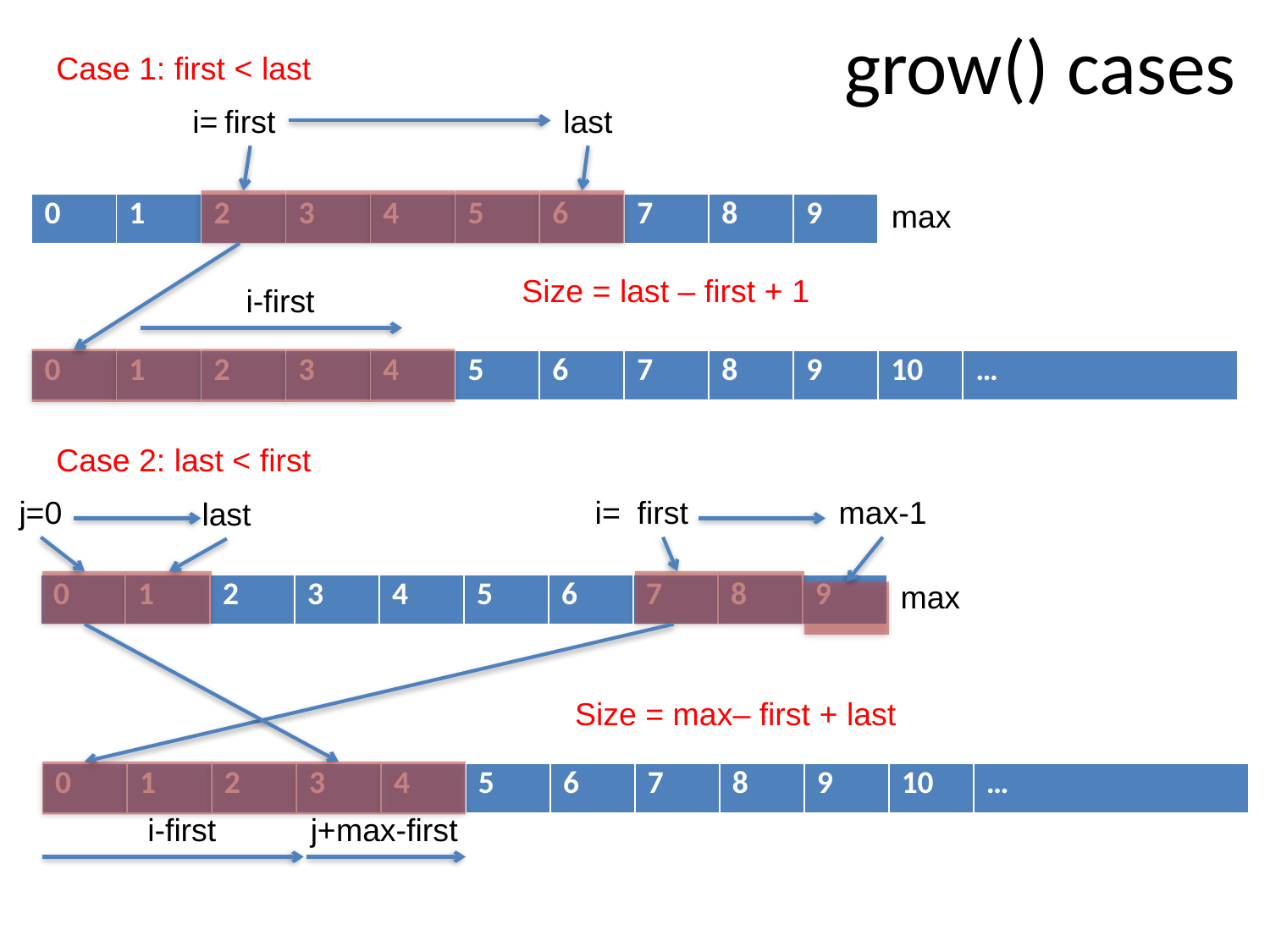

# grow() cases
Case 1: first < last
i=
first
last

max
| 0 | 1 | 2 | 3 | 4 | 5 | 6 | 7 | 8 | 9 |
| --- | --- | --- | --- | --- | --- | --- | --- | --- | --- |
Size = last – first + 1
i-first

| 0 | 1 | 2 | 3 | 4 | 5 | 6 | 7 | 8 | 9 | 10 | … |
| --- | --- | --- | --- | --- | --- | --- | --- | --- | --- | --- | --- |
Case 2: last < first
j=0
i=
first
max-1
last

max
| 0 | 1 | 2 | 3 | 4 | 5 | 6 | 7 | 8 | 9 |
| --- | --- | --- | --- | --- | --- | --- | --- | --- | --- |

Size = max– first + last

| 0 | 1 | 2 | 3 | 4 | 5 | 6 | 7 | 8 | 9 | 10 | … |
| --- | --- | --- | --- | --- | --- | --- | --- | --- | --- | --- | --- |
i-first
j+max-first